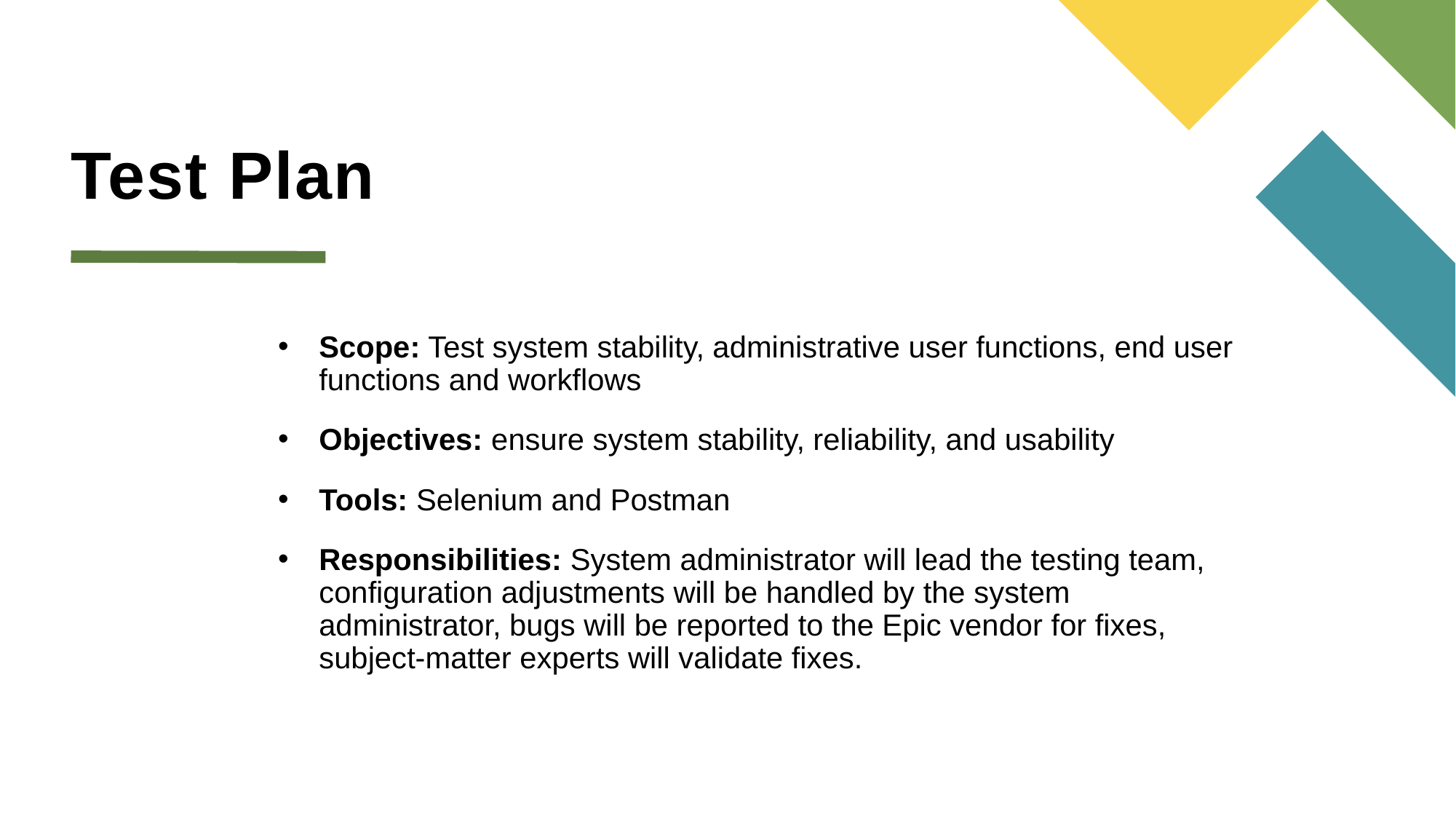

# Test Plan
Scope: Test system stability, administrative user functions, end user functions and workflows
Objectives: ensure system stability, reliability, and usability
Tools: Selenium and Postman
Responsibilities: System administrator will lead the testing team, configuration adjustments will be handled by the system administrator, bugs will be reported to the Epic vendor for fixes, subject-matter experts will validate fixes.